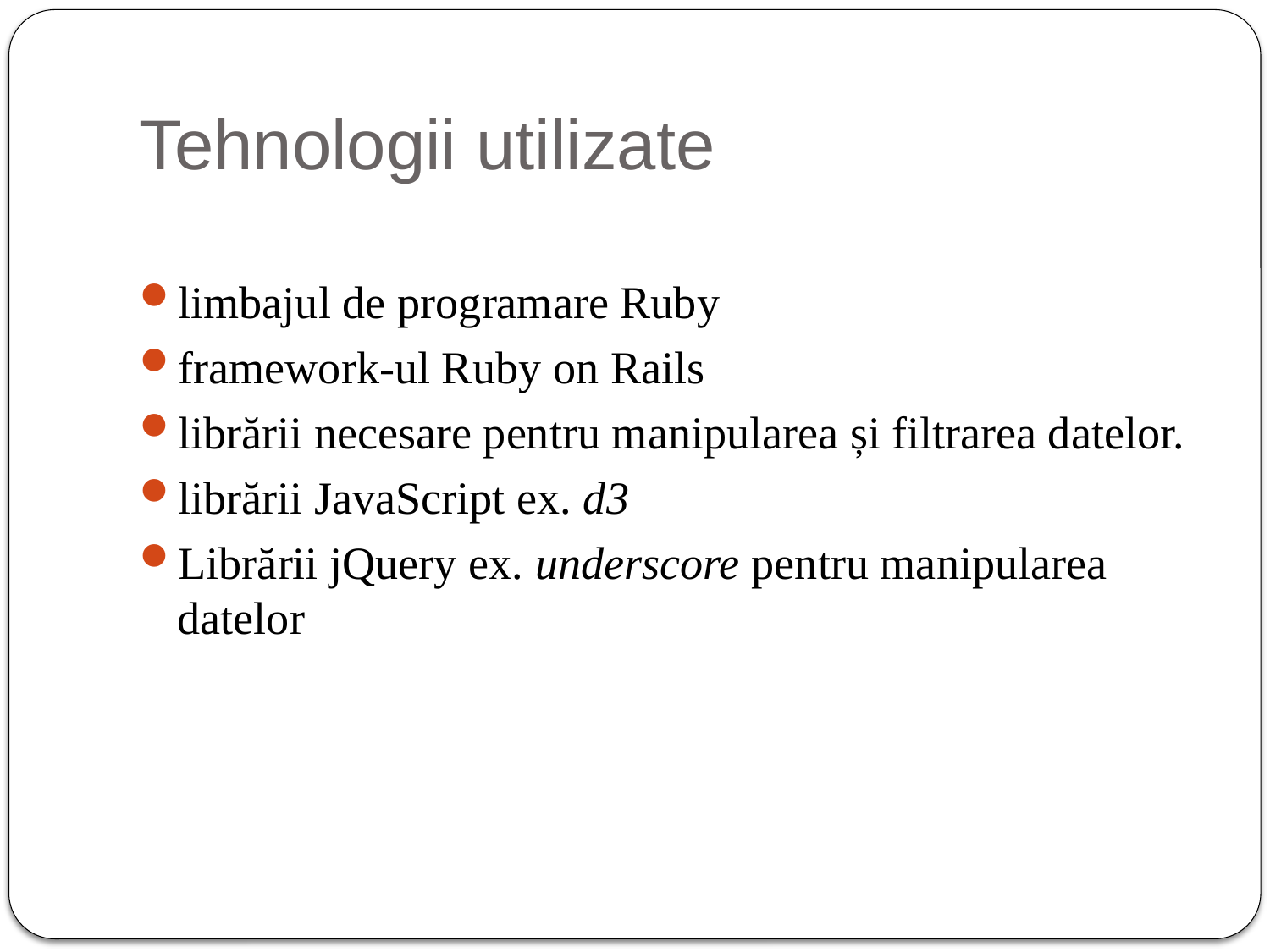

# Tehnologii utilizate

limbajul de programare Ruby
framework-ul Ruby on Rails
librării necesare pentru manipularea și filtrarea datelor.
librării JavaScript ex. d3
Librării jQuery ex. underscore pentru manipularea datelor